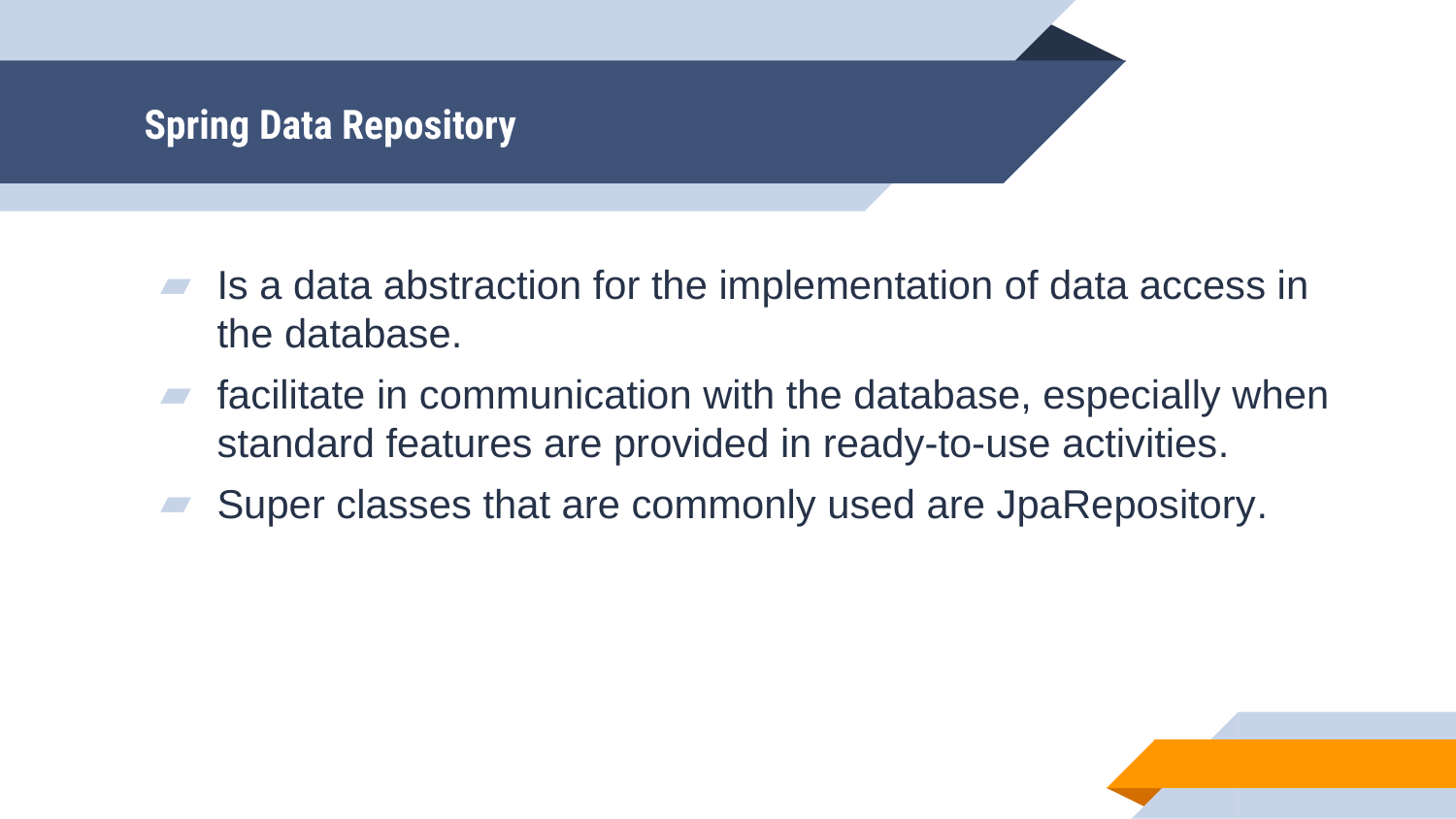

# Spring Data Repository
Is a data abstraction for the implementation of data access in the database.
facilitate in communication with the database, especially when standard features are provided in ready-to-use activities.
Super classes that are commonly used are JpaRepository.